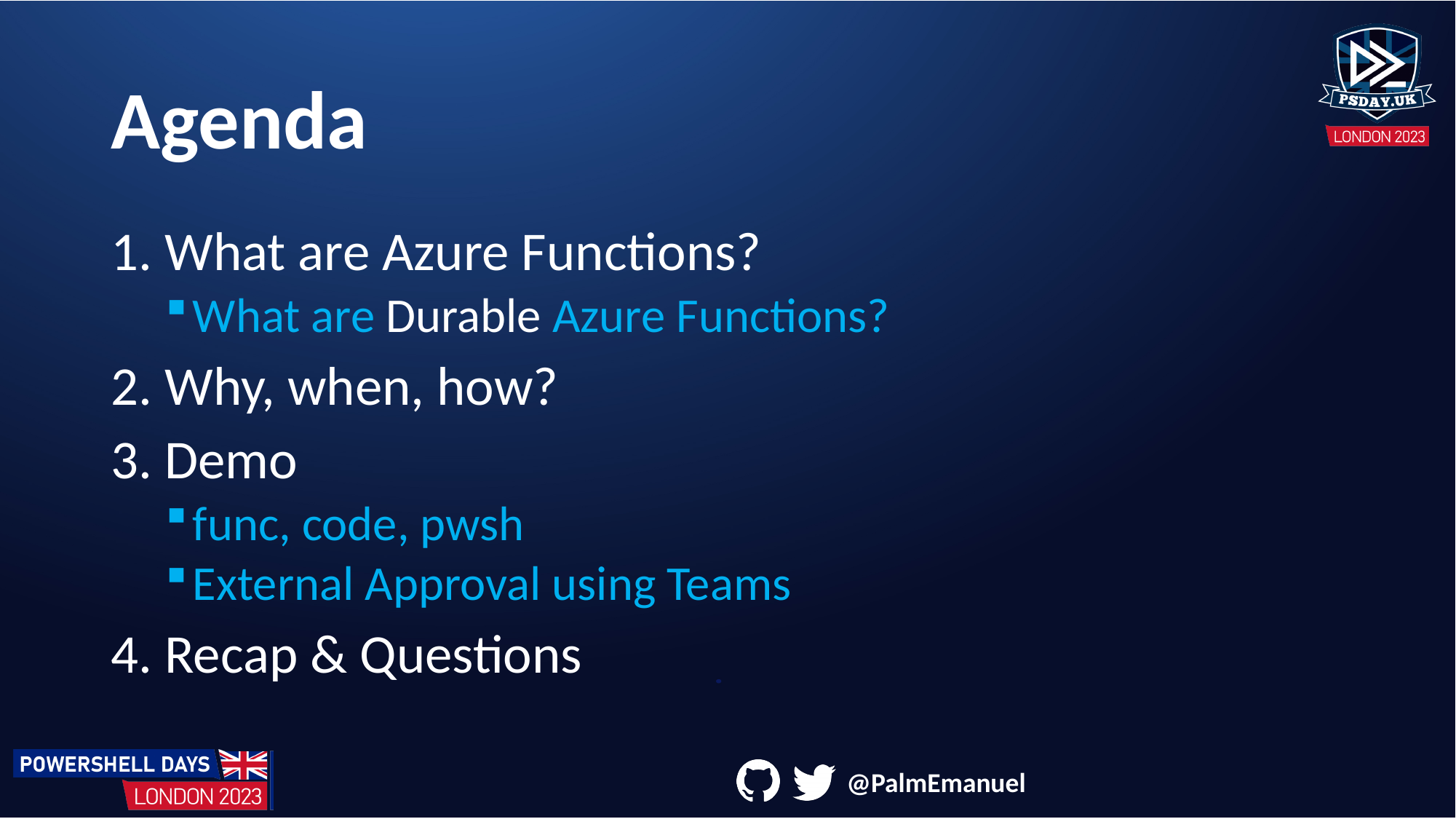

# Agenda
1. What are Azure Functions?
What are Durable Azure Functions?
2. Why, when, how?
3. Demo
func, code, pwsh
External Approval using Teams
4. Recap & Questions